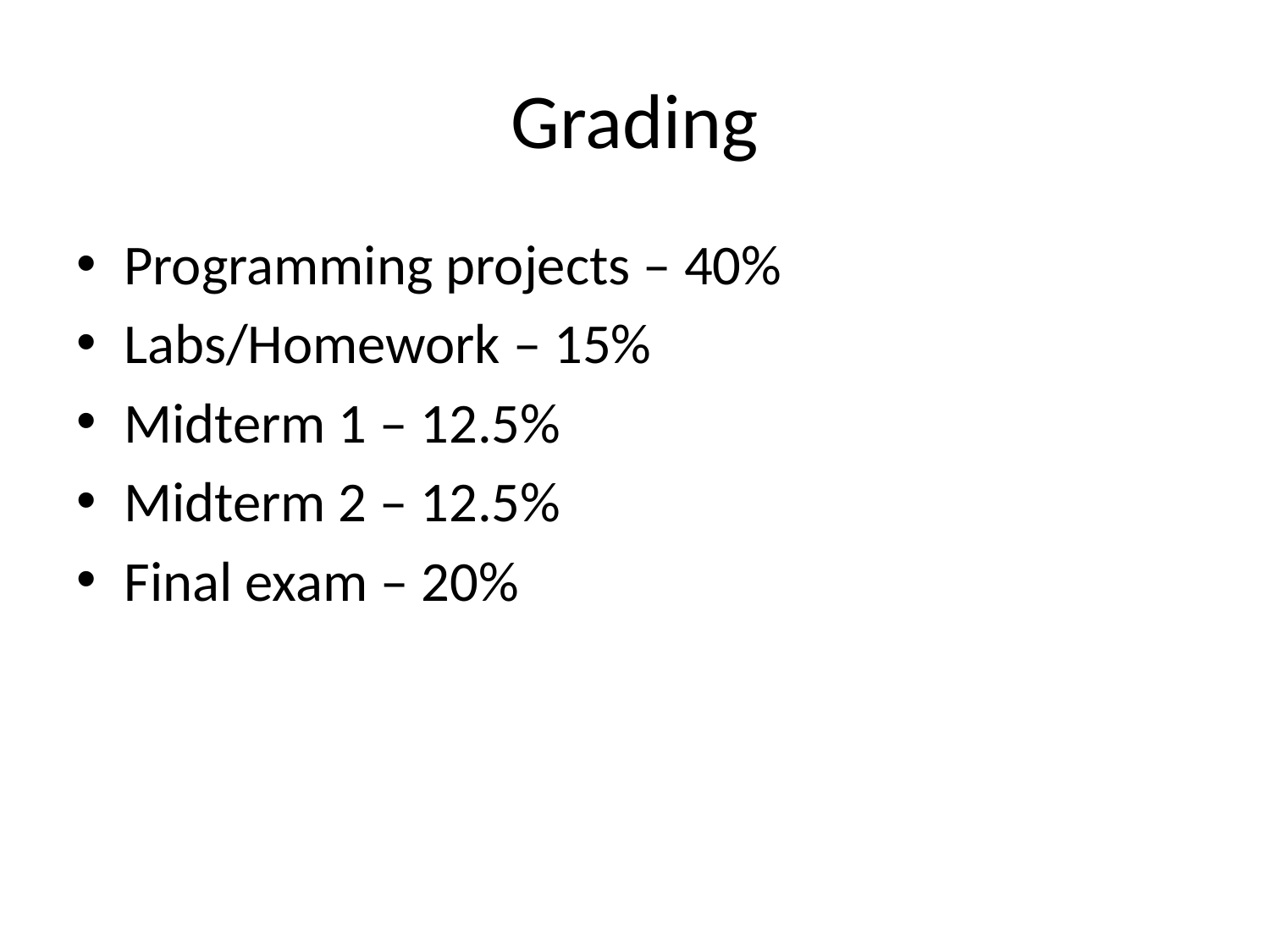

# Grading
Programming projects – 40%
Labs/Homework – 15%
Midterm 1 – 12.5%
Midterm 2 – 12.5%
Final exam – 20%